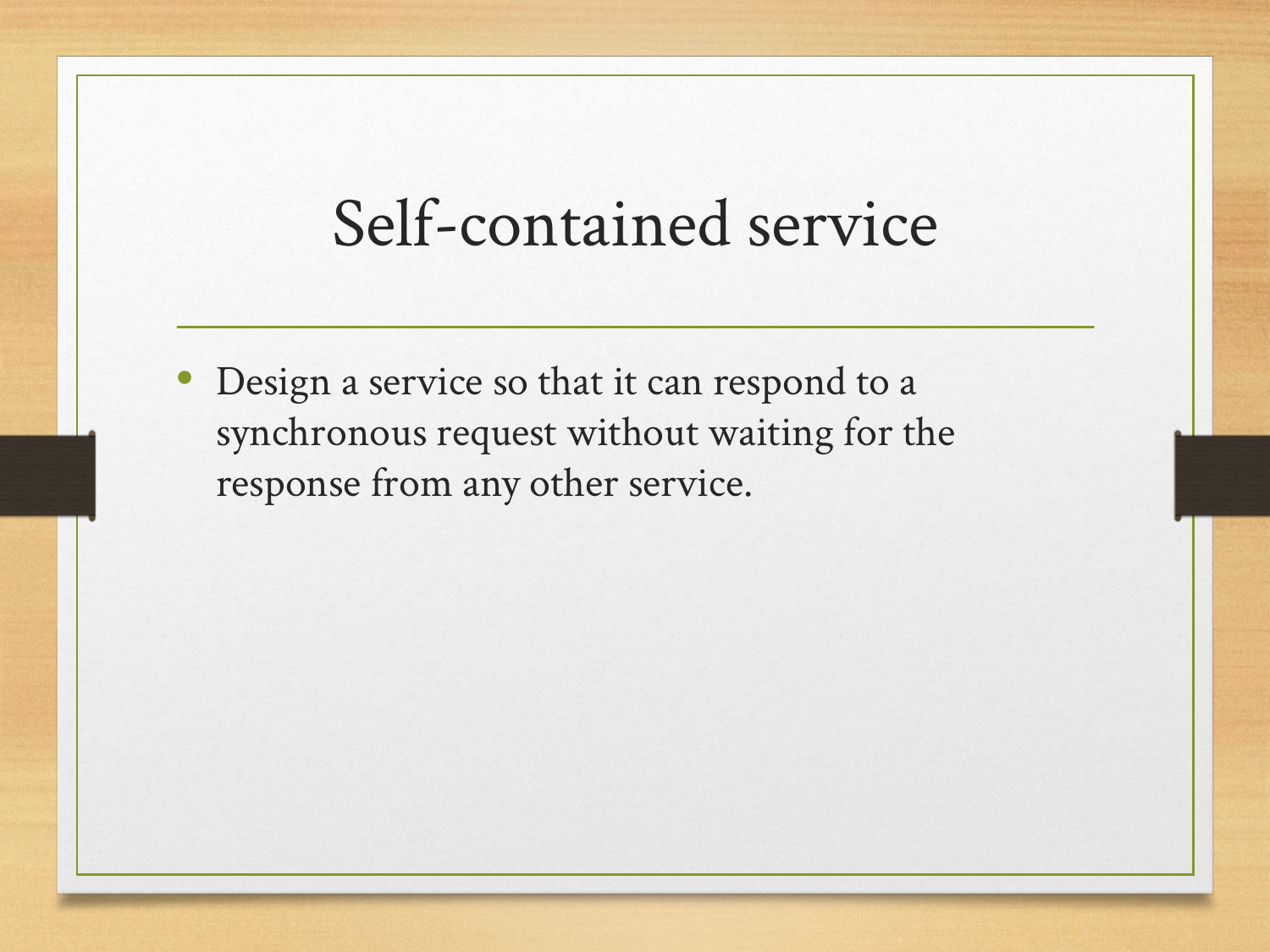

# Self-contained service
Design a service so that it can respond to a synchronous request without waiting for the response from any other service.